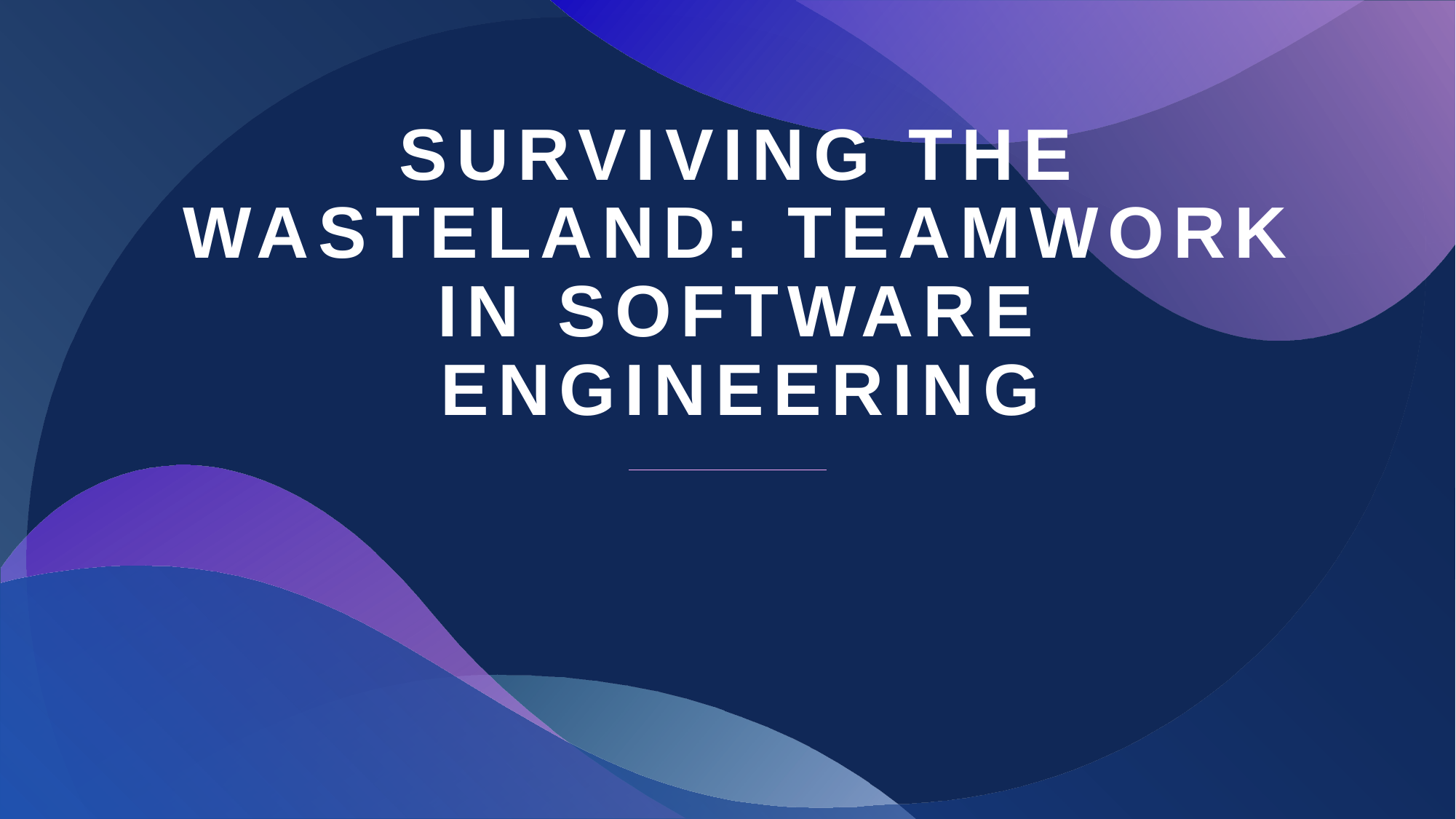

# Surviving the Wasteland: Teamwork in Software Engineering